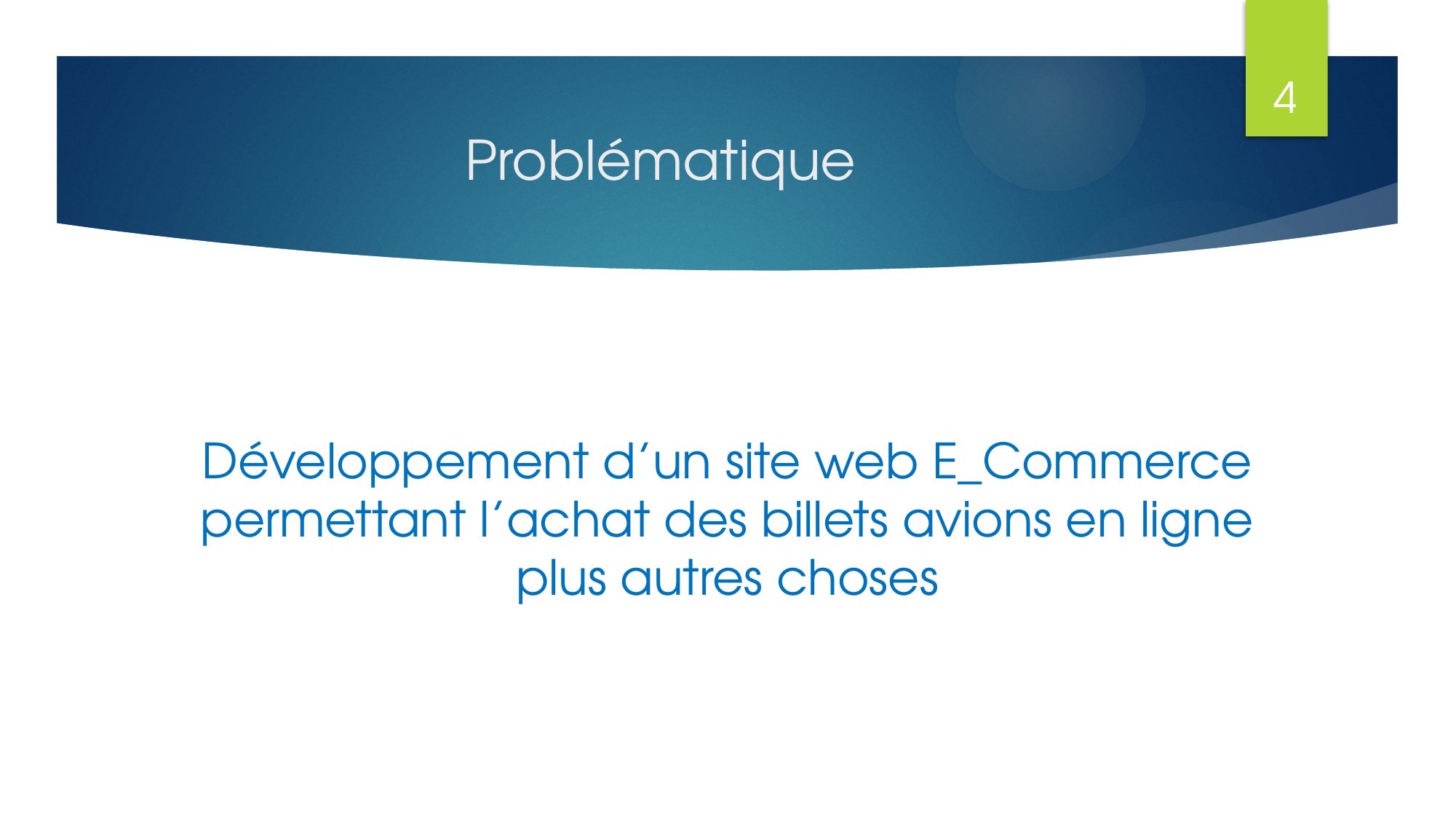

4
# Problématique

Développement d’un site web E_Commerce permettant l’achat des billets avions en ligne plus autres choses